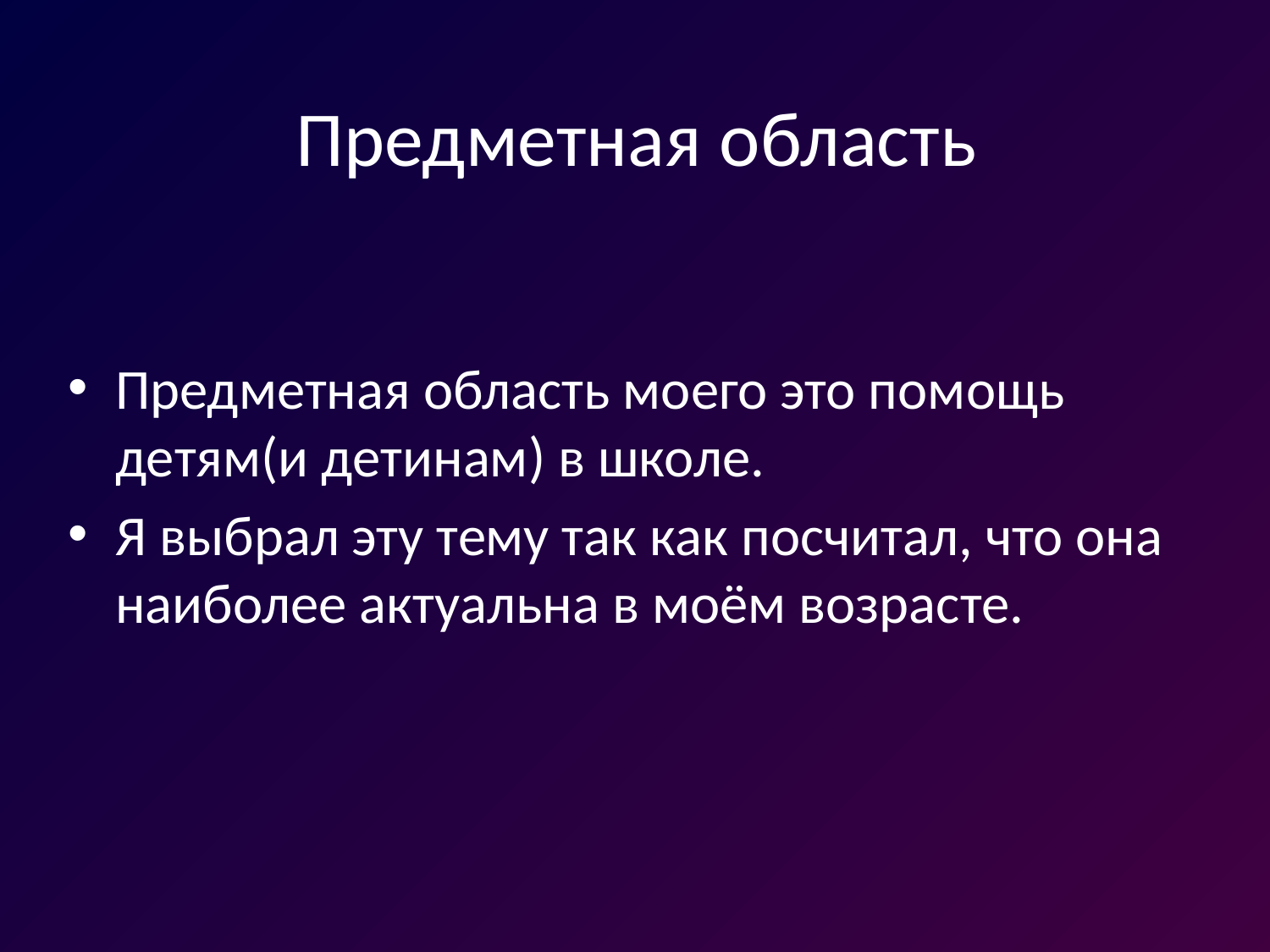

# Предметная область
Предметная область моего это помощь детям(и детинам) в школе.
Я выбрал эту тему так как посчитал, что она наиболее актуальна в моём возрасте.